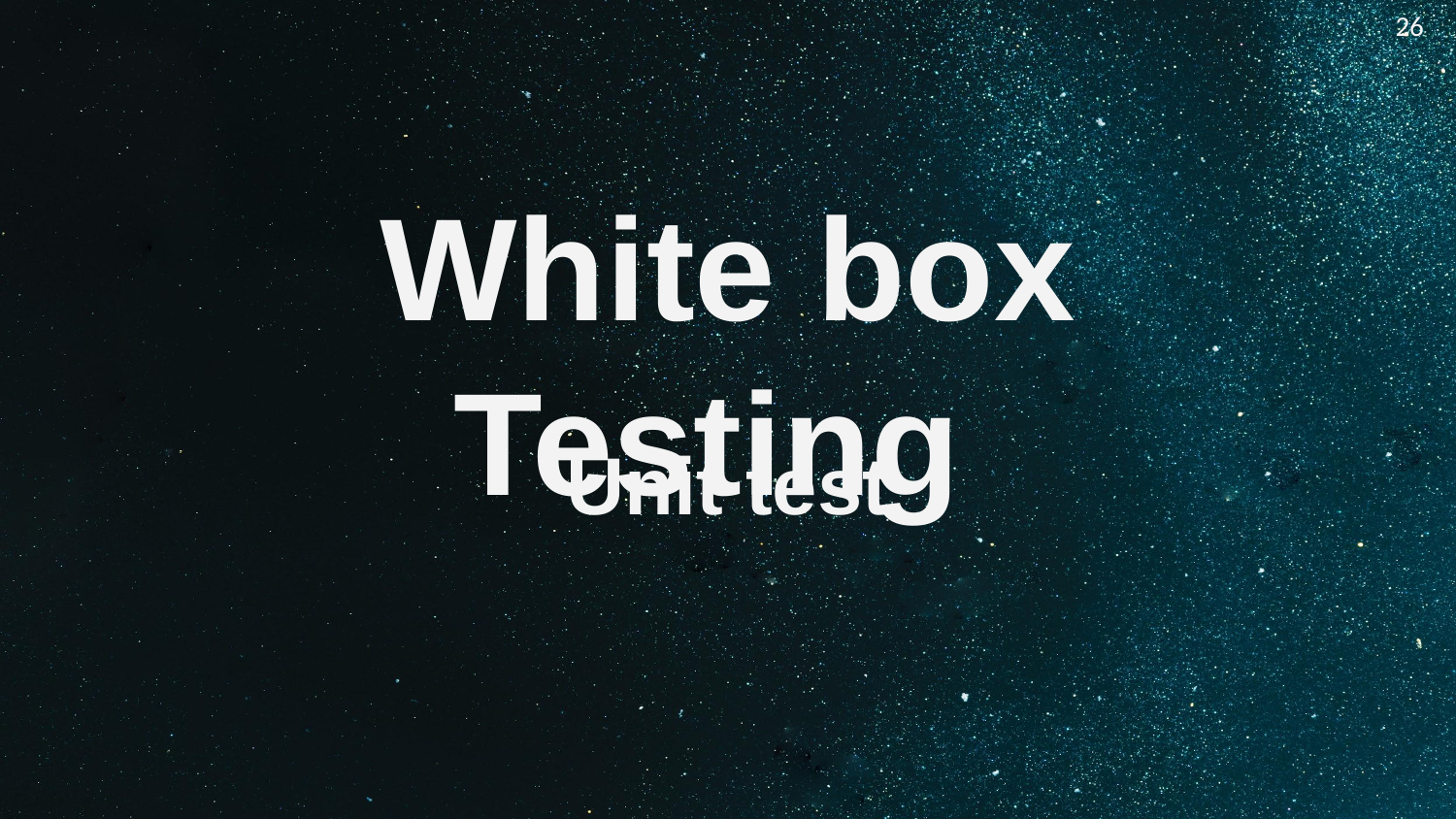

26
# White box Testing
Unit test